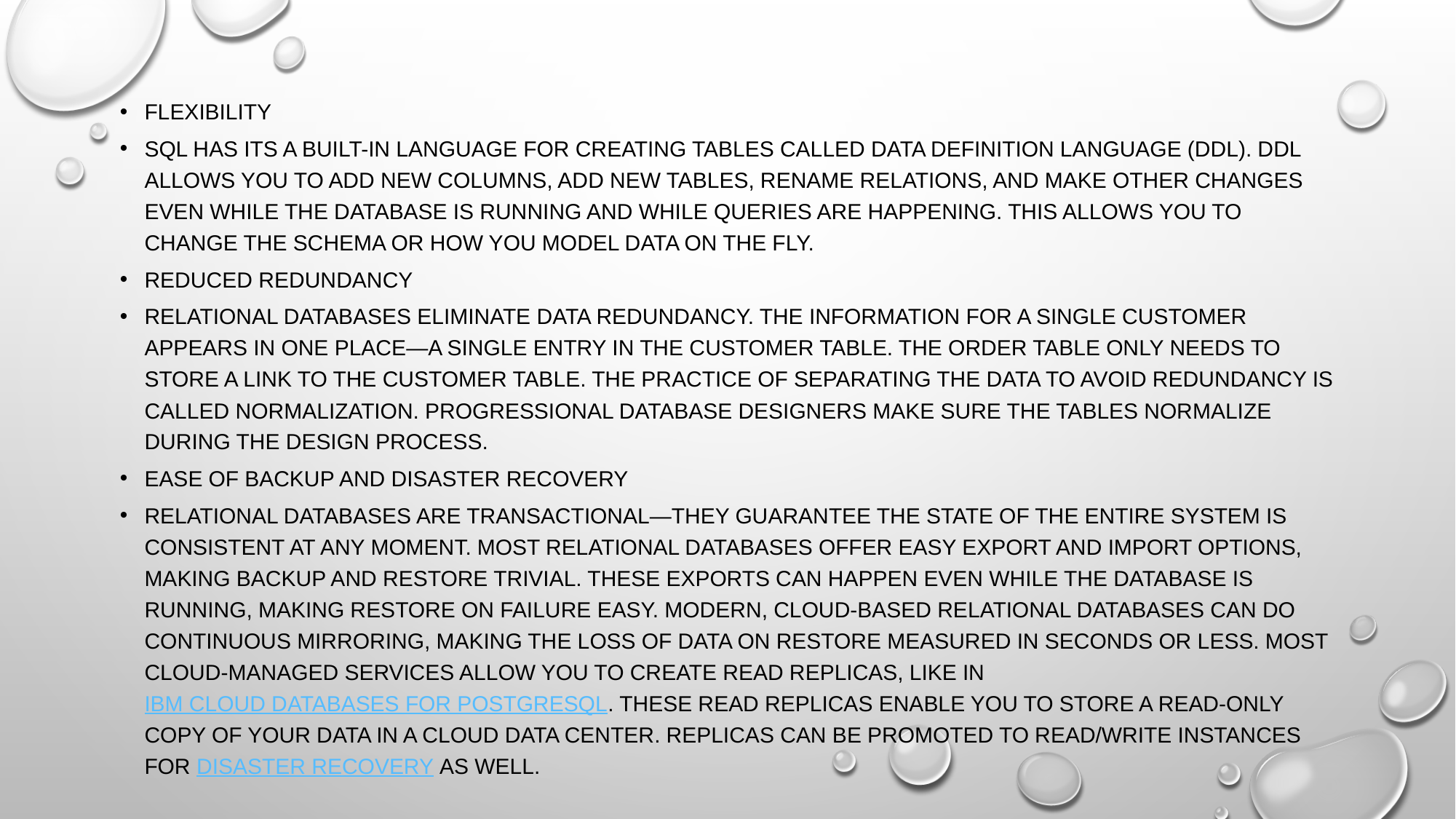

Flexibility
SQL has its a built-in language for creating tables called Data Definition Language (DDL). DDL allows you to add new columns, add new tables, rename relations, and make other changes even while the database is running and while queries are happening. This allows you to change the schema or how you model data on the fly.
Reduced redundancy
Relational databases eliminate data redundancy. The information for a single customer appears in one place—a single entry in the customer table. The order table only needs to store a link to the customer table. The practice of separating the data to avoid redundancy is called normalization. Progressional database designers make sure the tables normalize during the design process.
Ease of backup and disaster recovery
Relational databases are transactional—they guarantee the state of the entire system is consistent at any moment. Most relational databases offer easy export and import options, making backup and restore trivial. These exports can happen even while the database is running, making restore on failure easy. Modern, cloud-based relational databases can do continuous mirroring, making the loss of data on restore measured in seconds or less. Most cloud-managed services allow you to create Read Replicas, like in IBM Cloud Databases for PostgreSQL. These Read Replicas enable you to store a read-only copy of your data in a cloud data center. Replicas can be promoted to Read/Write instances for disaster recovery as well.